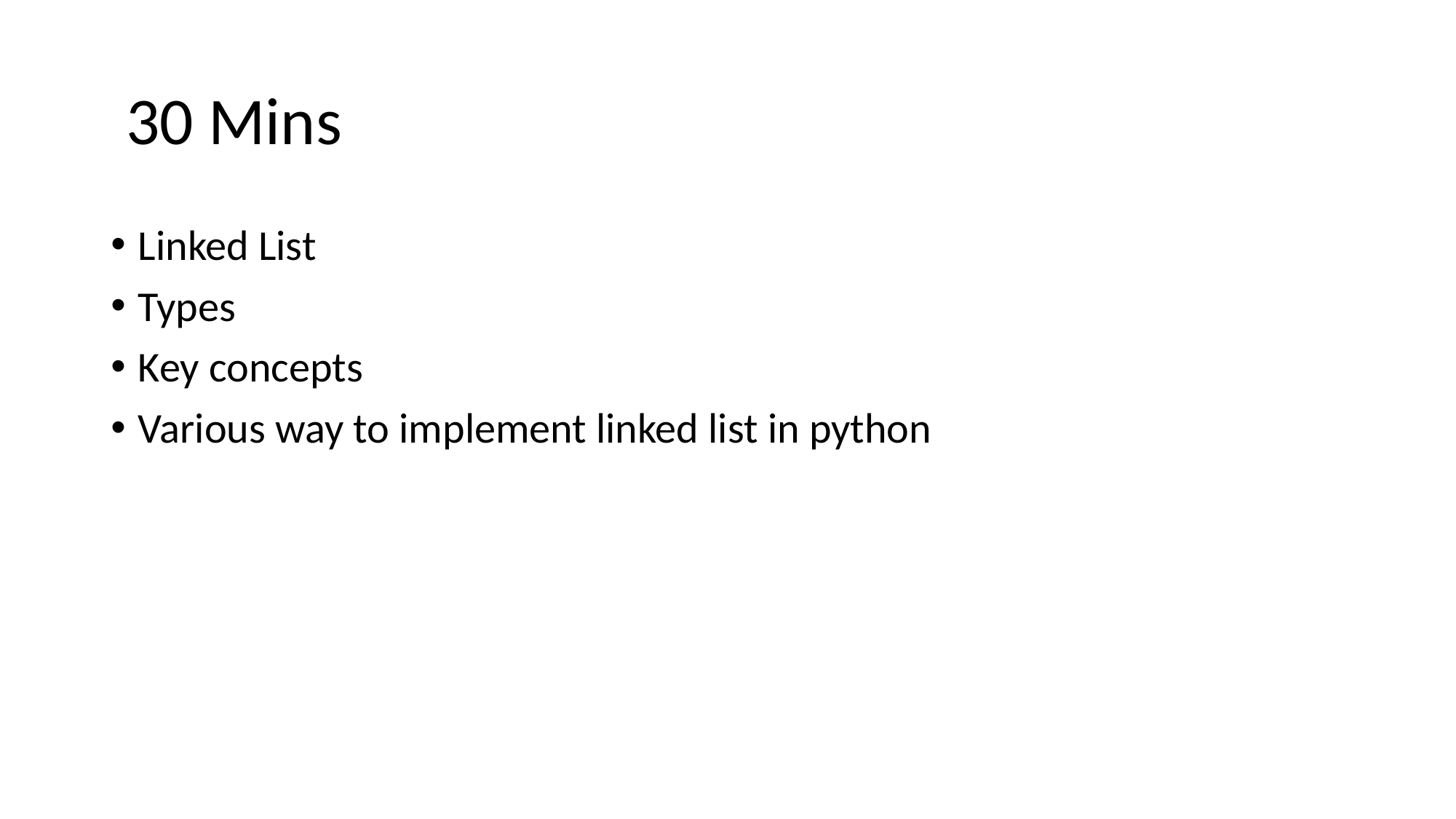

# 30 Mins
Linked List
Types
Key concepts
Various way to implement linked list in python